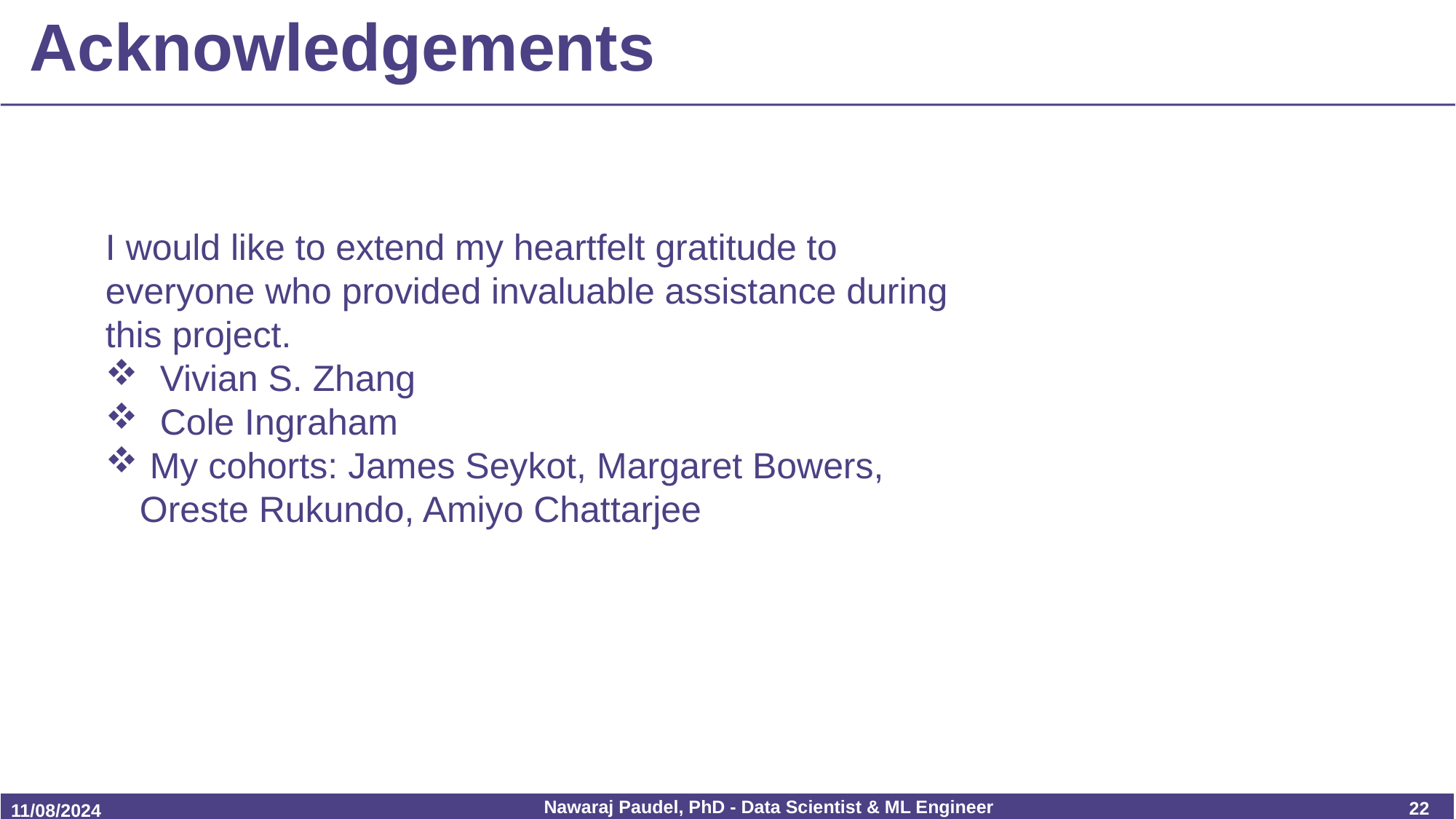

# Acknowledgements
I would like to extend my heartfelt gratitude to everyone who provided invaluable assistance during this project.
  Vivian S. Zhang
  Cole Ingraham
 My cohorts: James Seykot, Margaret Bowers, Oreste Rukundo, Amiyo Chattarjee
Nawaraj Paudel, PhD - Data Scientist & ML Engineer
22
11/08/2024